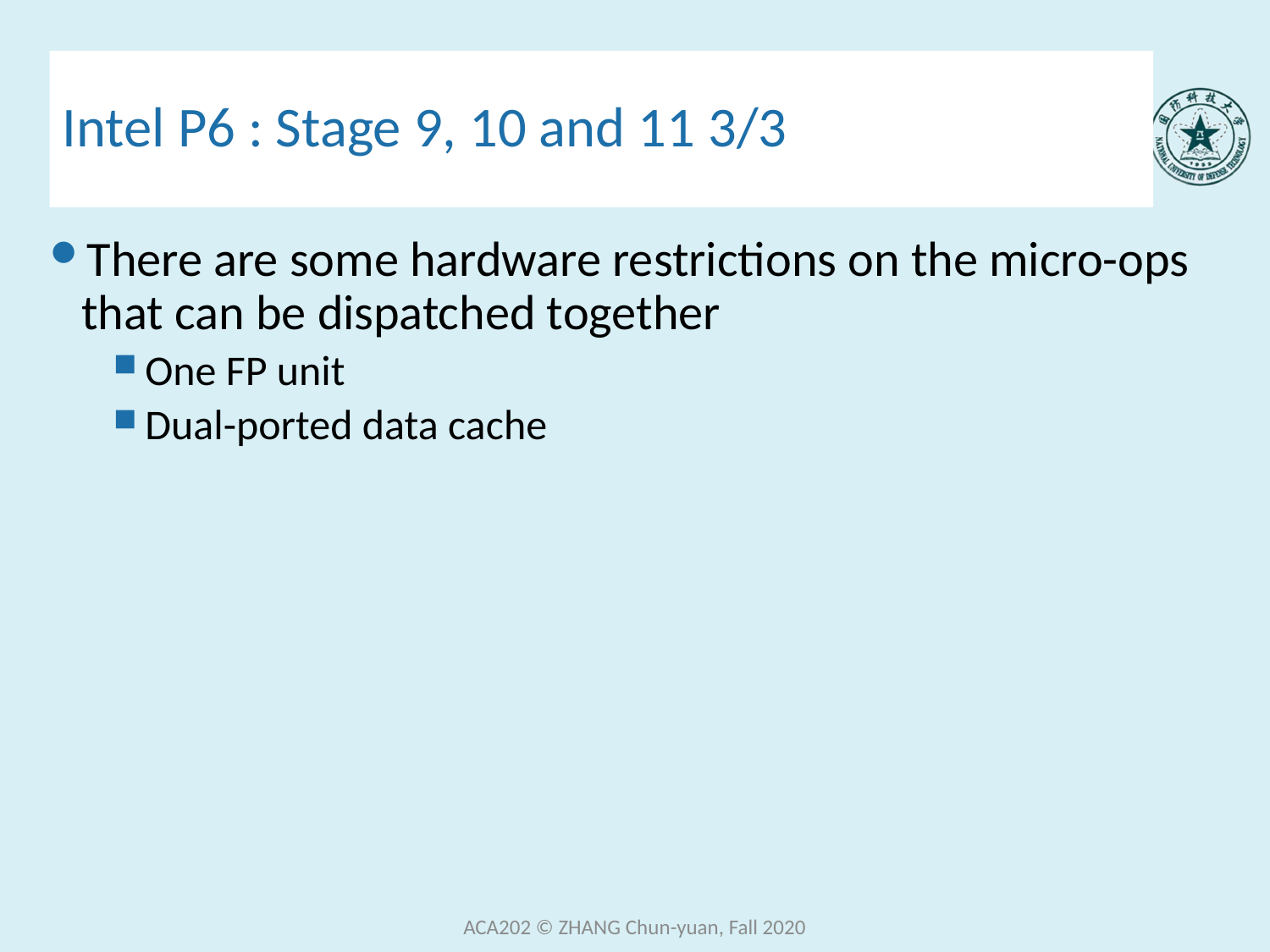

# Intel P6 : Stage 9, 10 and 11 3/3
There are some hardware restrictions on the micro-ops that can be dispatched together
One FP unit
Dual-ported data cache

ACA202 © ZHANG Chun-yuan, Fall 2020
79